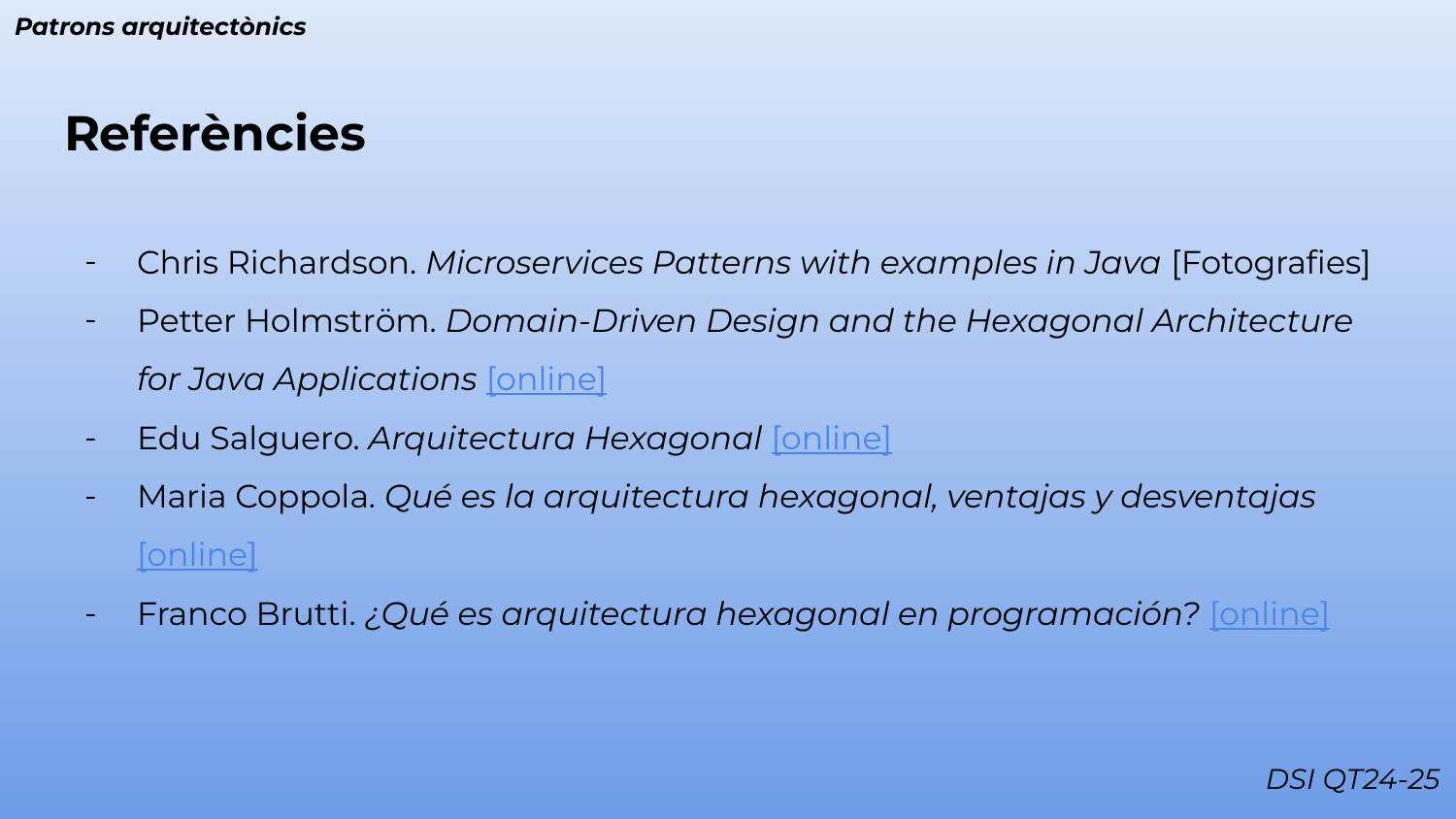

Patrons arquitectònics
# Referències
Chris Richardson. Microservices Patterns with examples in Java [Fotografies]
Petter Holmström. Domain-Driven Design and the Hexagonal Architecture for Java Applications [online]
Edu Salguero. Arquitectura Hexagonal [online]
Maria Coppola. Qué es la arquitectura hexagonal, ventajas y desventajas [online]
Franco Brutti. ¿Qué es arquitectura hexagonal en programación? [online]

DSI QT24-25